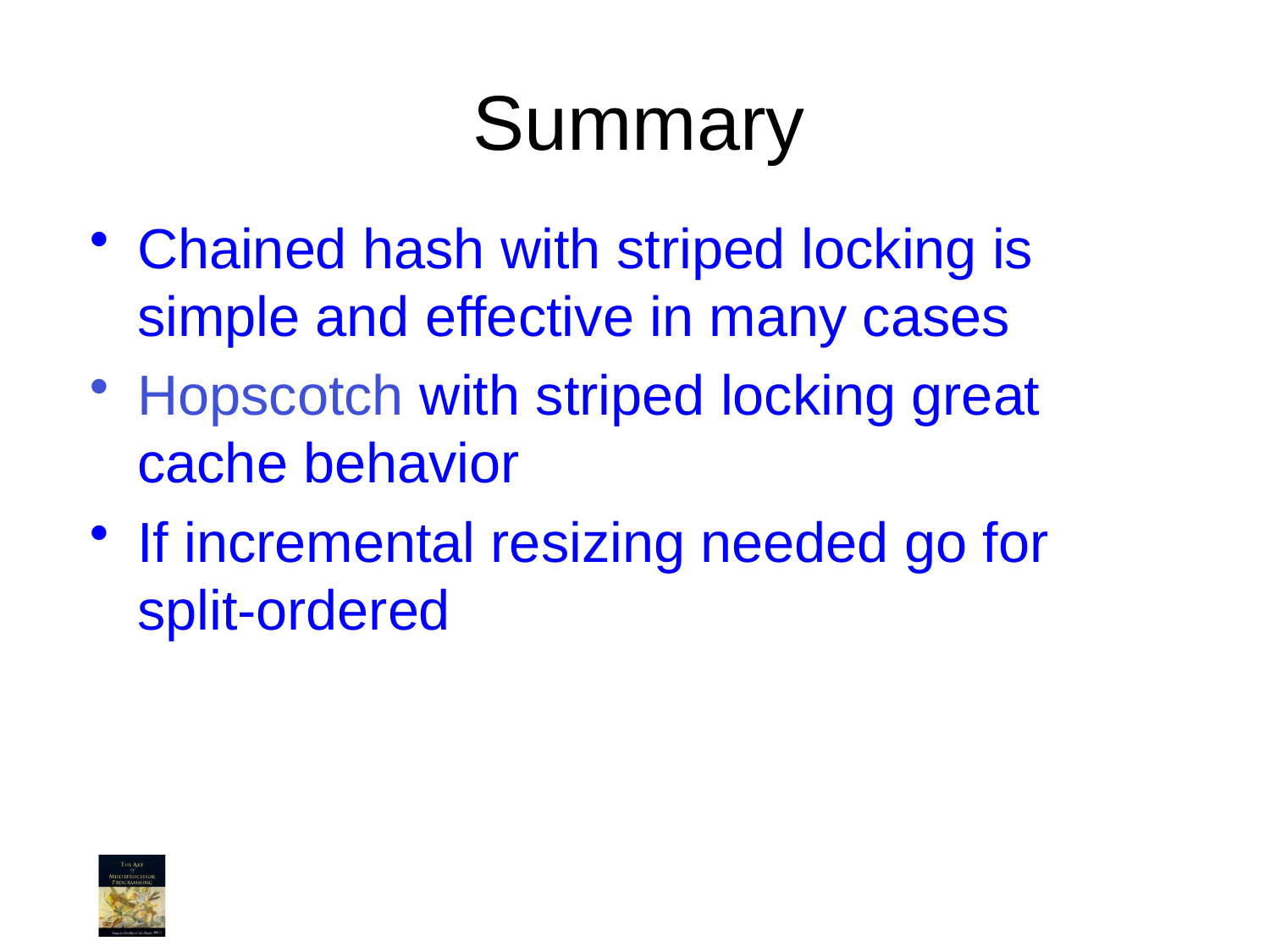

# Summary
Chained hash with striped locking is simple and effective in many cases
Hopscotch with striped locking great cache behavior
If incremental resizing needed go for split-ordered